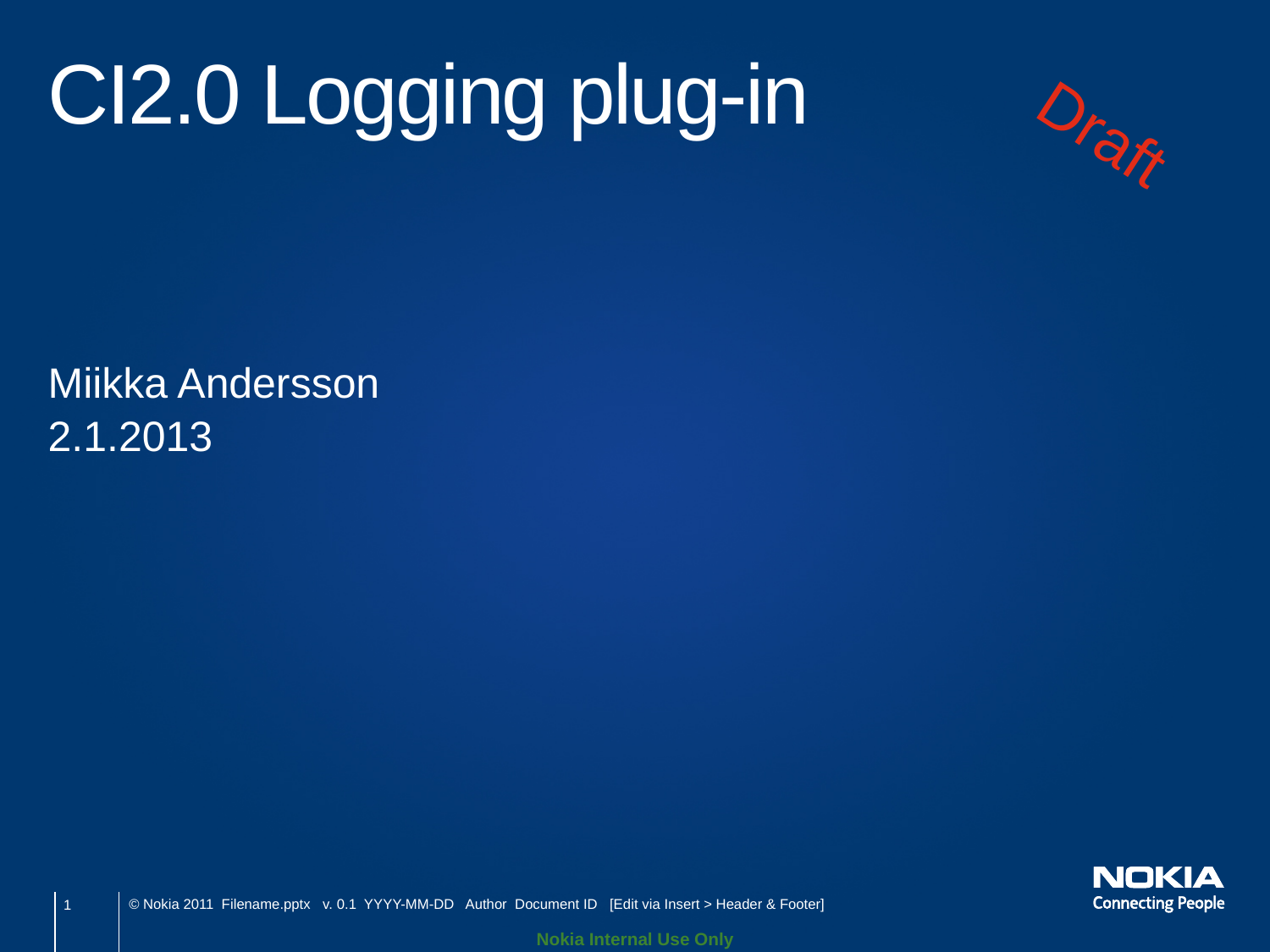

# CI2.0 Logging plug-in
Draft
Miikka Andersson
2.1.2013
© Nokia 2011  Filename.pptx   v. 0.1  YYYY-MM-DD   Author  Document ID   [Edit via Insert > Header & Footer]
1